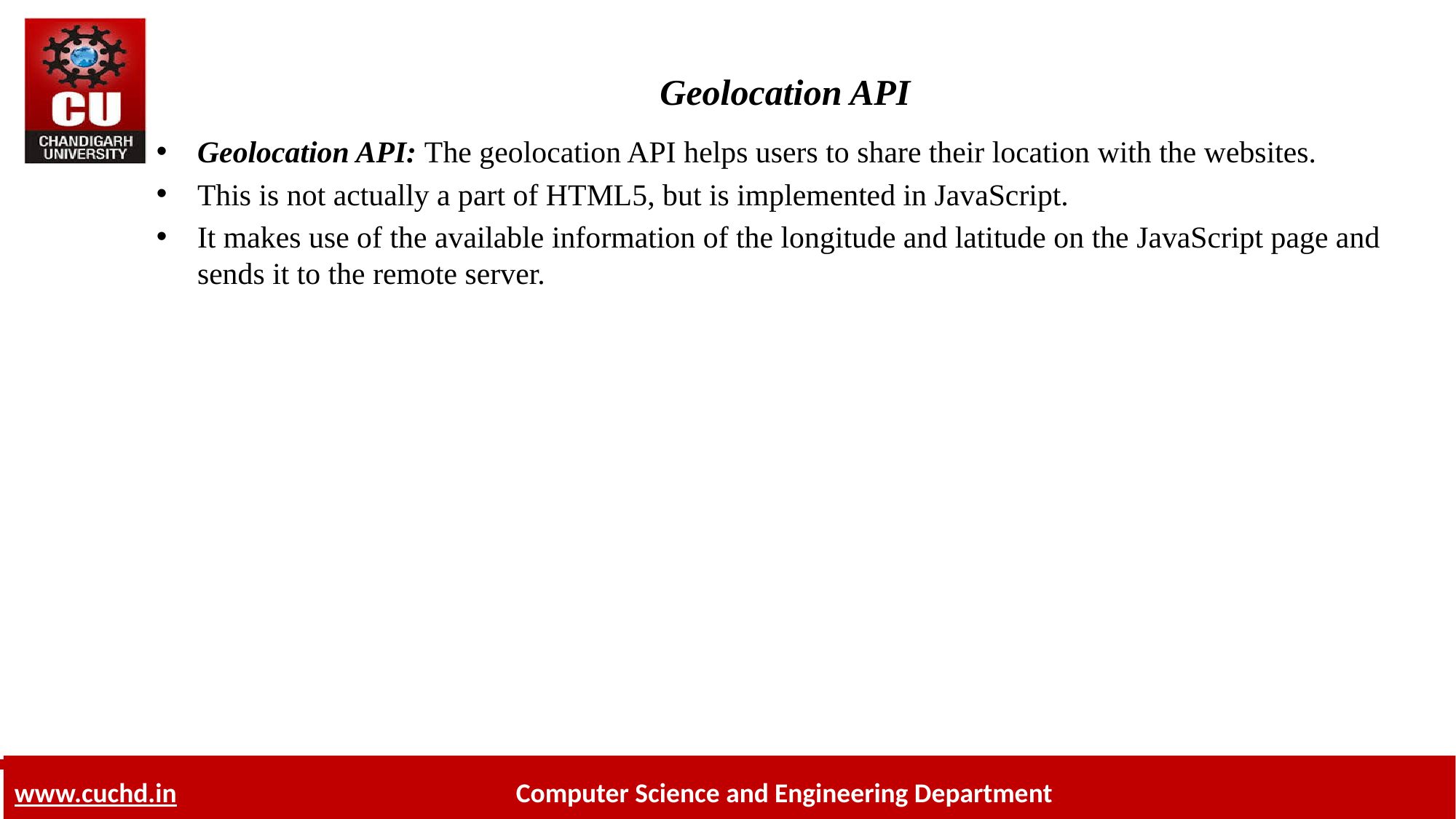

# Geolocation API
Geolocation API: The geolocation API helps users to share their location with the websites.
This is not actually a part of HTML5, but is implemented in JavaScript.
It makes use of the available information of the longitude and latitude on the JavaScript page and sends it to the remote server.